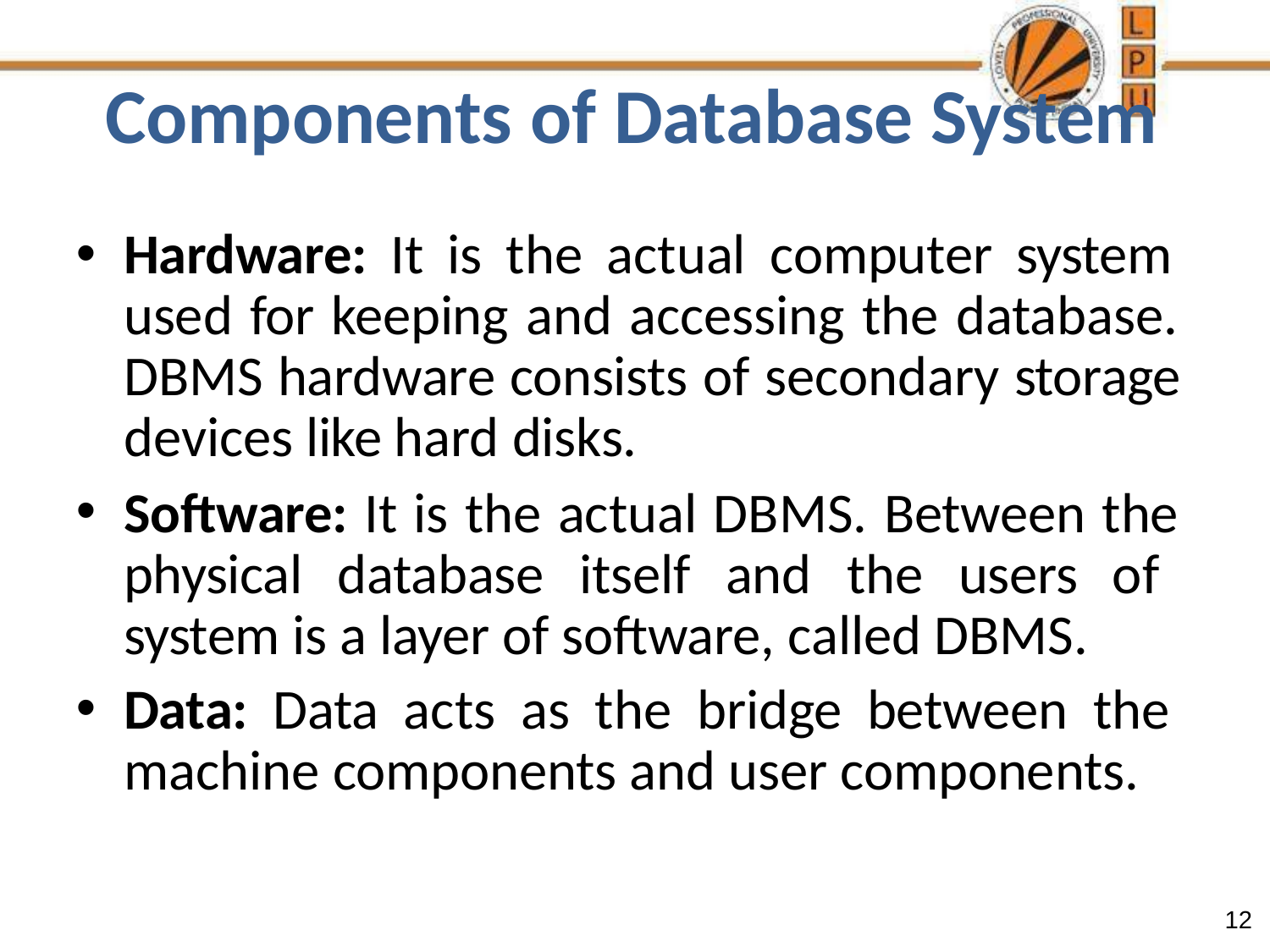

# Components of Database System
Hardware: It is the actual computer system  used for keeping and accessing the database.  DBMS hardware consists of secondary storage  devices like hard disks.
Software: It is the actual DBMS. Between the  physical database itself and the users of  system is a layer of software, called DBMS.
Data: Data acts as the bridge between the  machine components and user components.
12